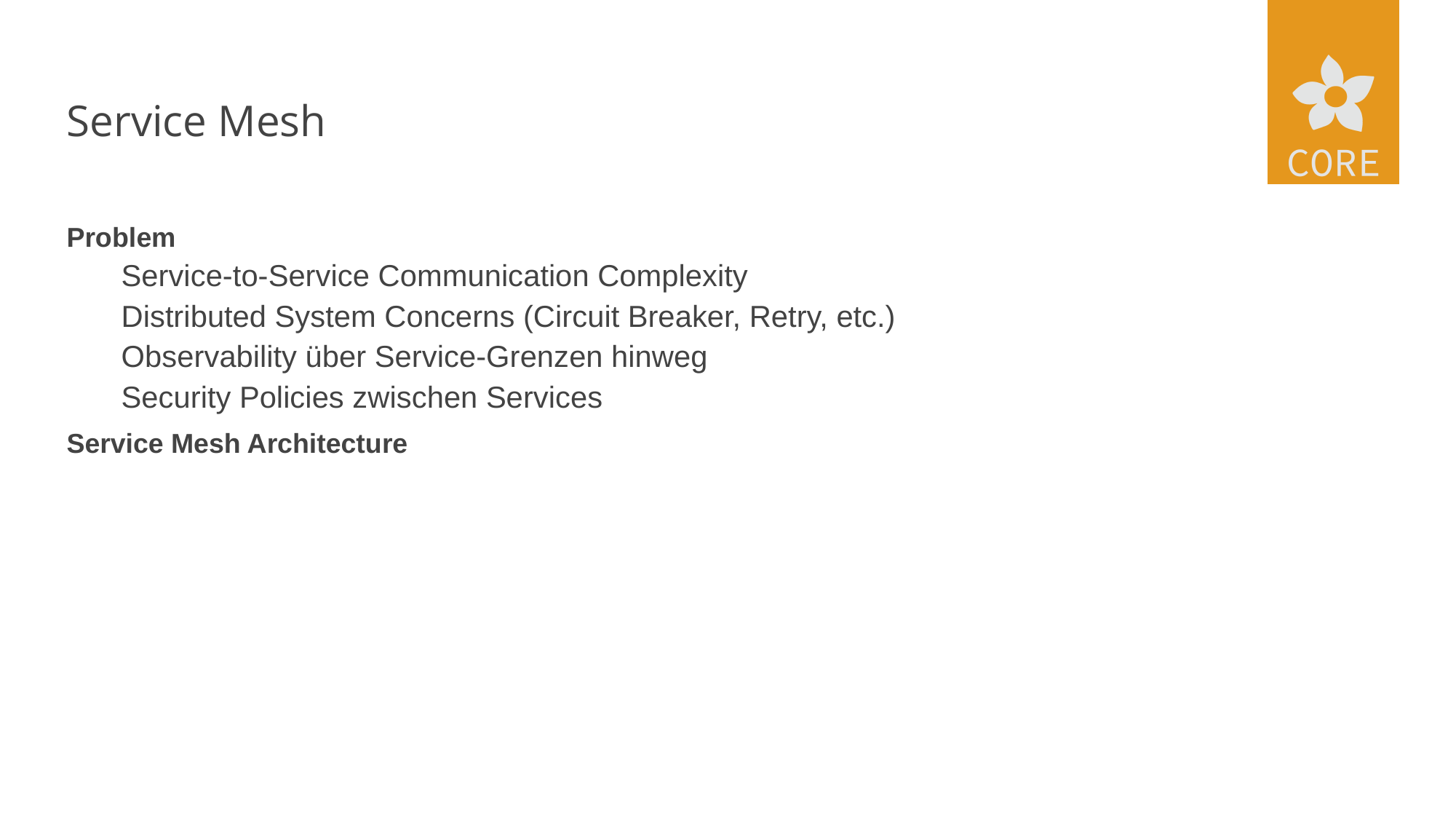

# Service Mesh
Problem
Service-to-Service Communication Complexity
Distributed System Concerns (Circuit Breaker, Retry, etc.)
Observability über Service-Grenzen hinweg
Security Policies zwischen Services
Service Mesh Architecture